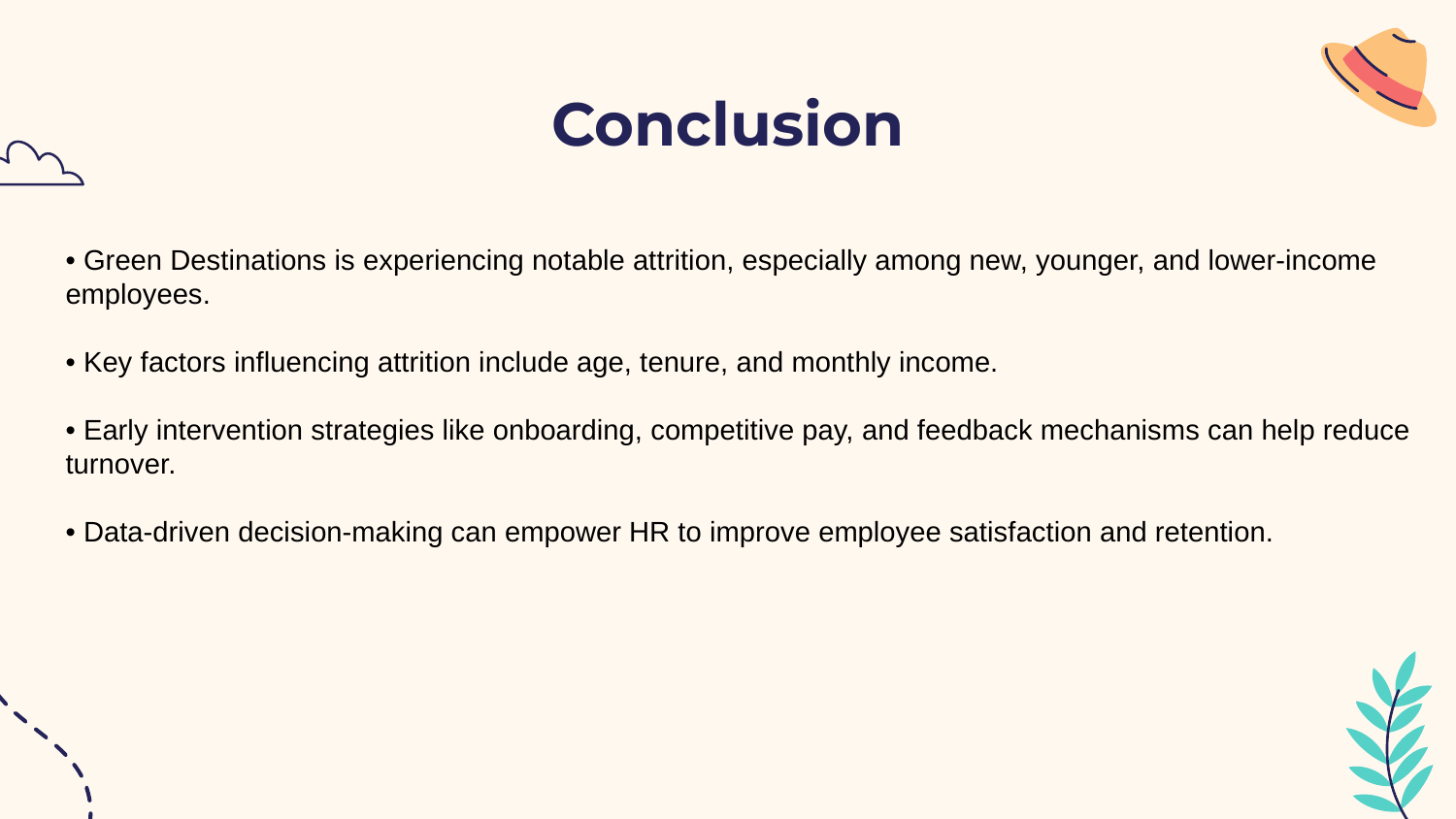

# Conclusion
• Green Destinations is experiencing notable attrition, especially among new, younger, and lower-income employees.

• Key factors influencing attrition include age, tenure, and monthly income.

• Early intervention strategies like onboarding, competitive pay, and feedback mechanisms can help reduce turnover.

• Data-driven decision-making can empower HR to improve employee satisfaction and retention.